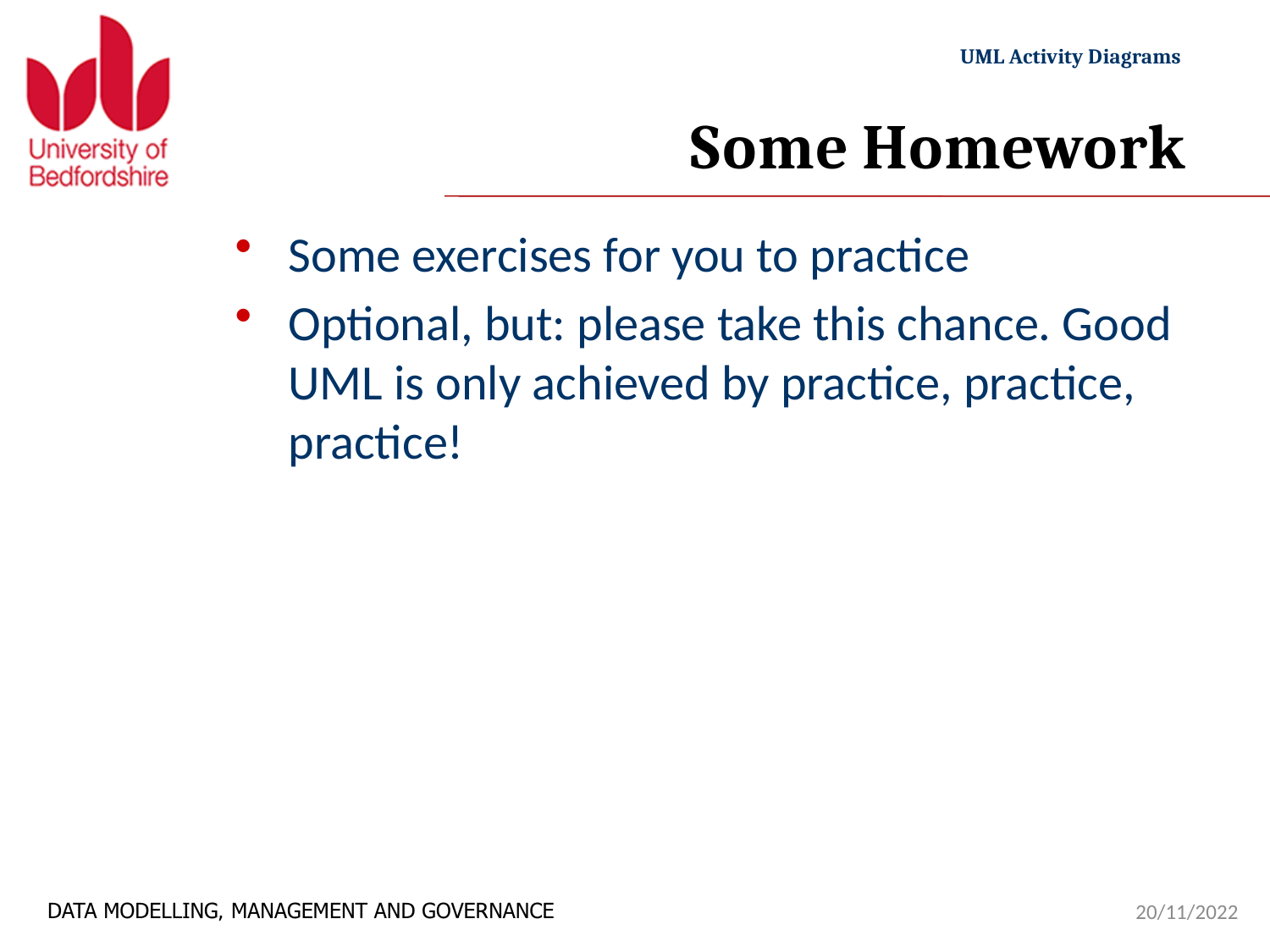

# Some Homework
Some exercises for you to practice
Optional, but: please take this chance. Good UML is only achieved by practice, practice, practice!

20/11/2022